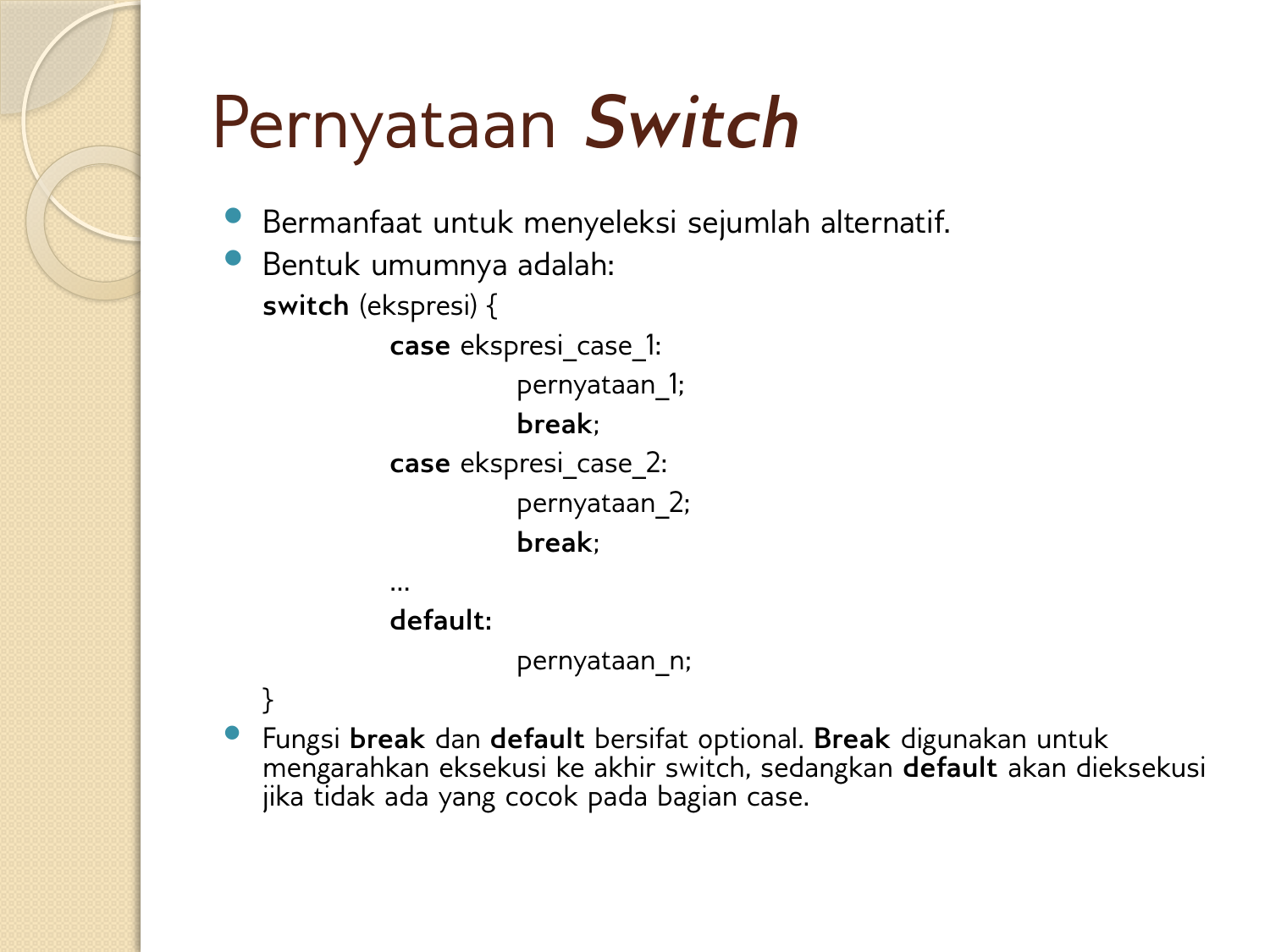

# Pernyataan Switch
Bermanfaat untuk menyeleksi sejumlah alternatif.
Bentuk umumnya adalah:
	switch (ekspresi) {
		case ekspresi_case_1:
			pernyataan_1;
			break;
		case ekspresi_case_2:
			pernyataan_2;
			break;
		...
		default:
			pernyataan_n;
	}
Fungsi break dan default bersifat optional. Break digunakan untuk mengarahkan eksekusi ke akhir switch, sedangkan default akan dieksekusi jika tidak ada yang cocok pada bagian case.